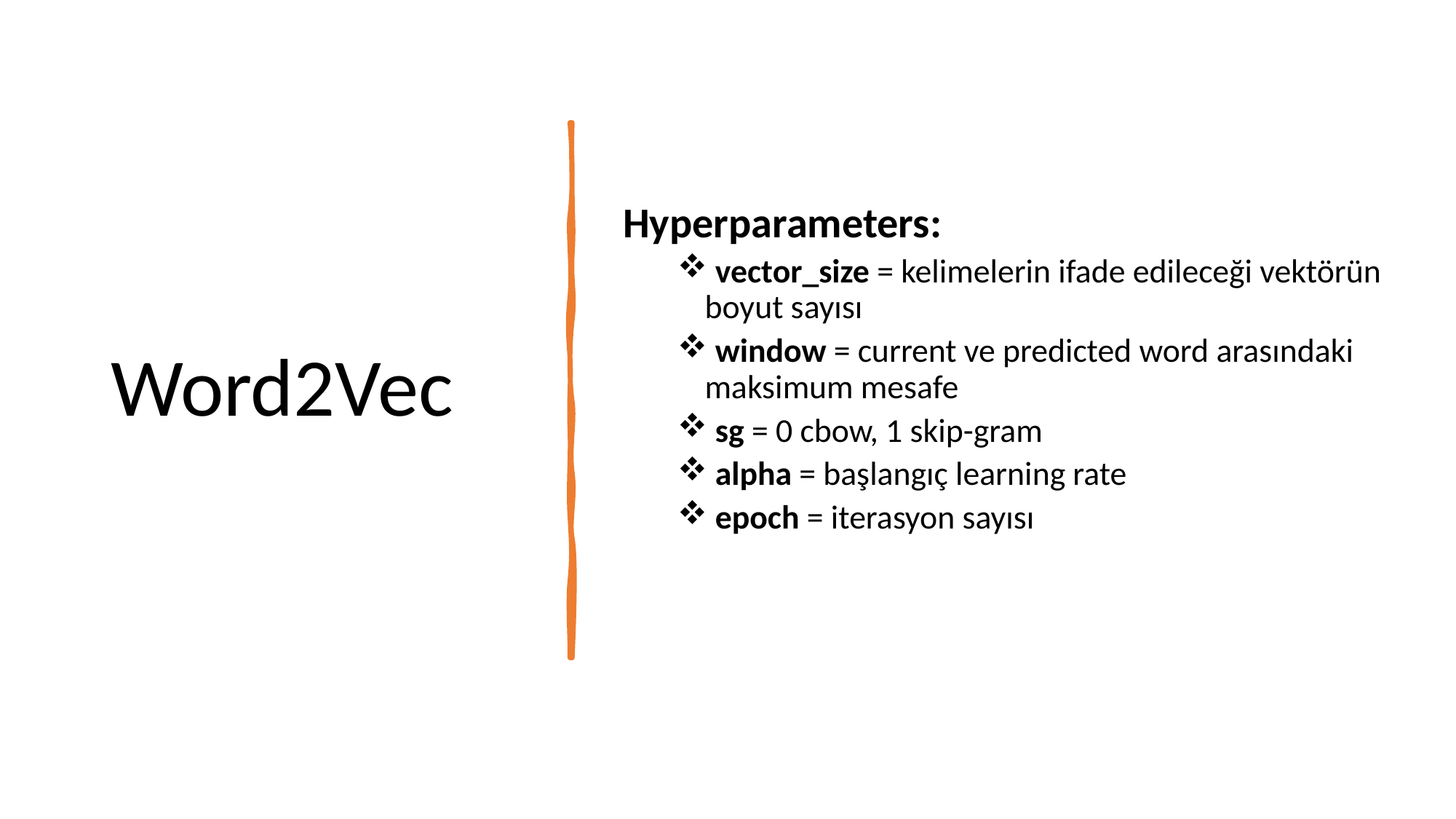

# Word2Vec
Hyperparameters:
 vector_size = kelimelerin ifade edileceği vektörün boyut sayısı
 window = current ve predicted word arasındaki maksimum mesafe
 sg = 0 cbow, 1 skip-gram
 alpha = başlangıç learning rate
 epoch = iterasyon sayısı